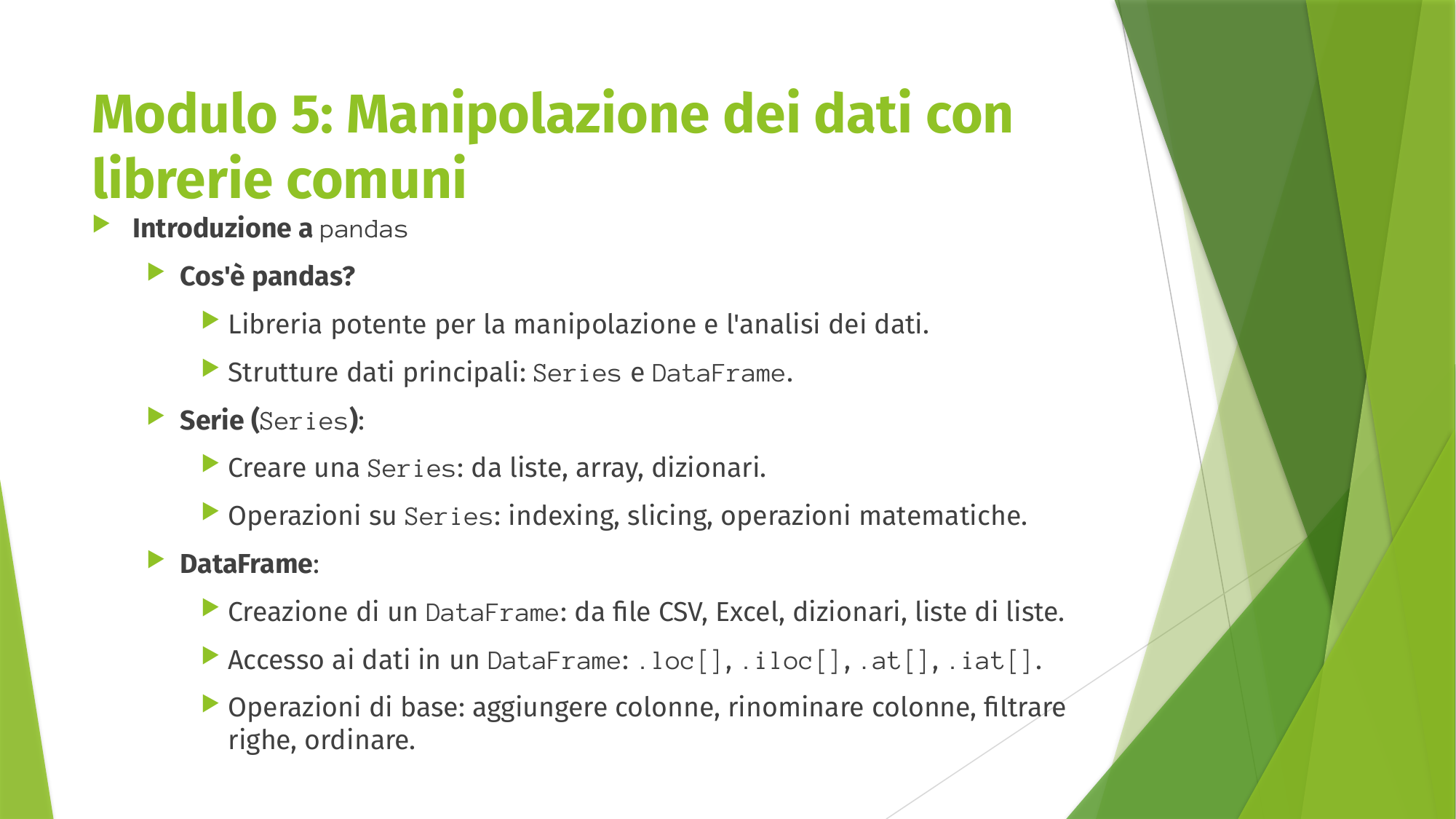

# Modulo 5: Manipolazione dei dati con librerie comuni

Introduzione a pandas
Cos'è pandas?
Libreria potente per la manipolazione e l'analisi dei dati.
Strutture dati principali: Series e DataFrame.
Serie (Series):
Creare una Series: da liste, array, dizionari.
Operazioni su Series: indexing, slicing, operazioni matematiche.
DataFrame:
Creazione di un DataFrame: da file CSV, Excel, dizionari, liste di liste.
Accesso ai dati in un DataFrame: .loc[], .iloc[], .at[], .iat[].
Operazioni di base: aggiungere colonne, rinominare colonne, filtrare righe, ordinare.